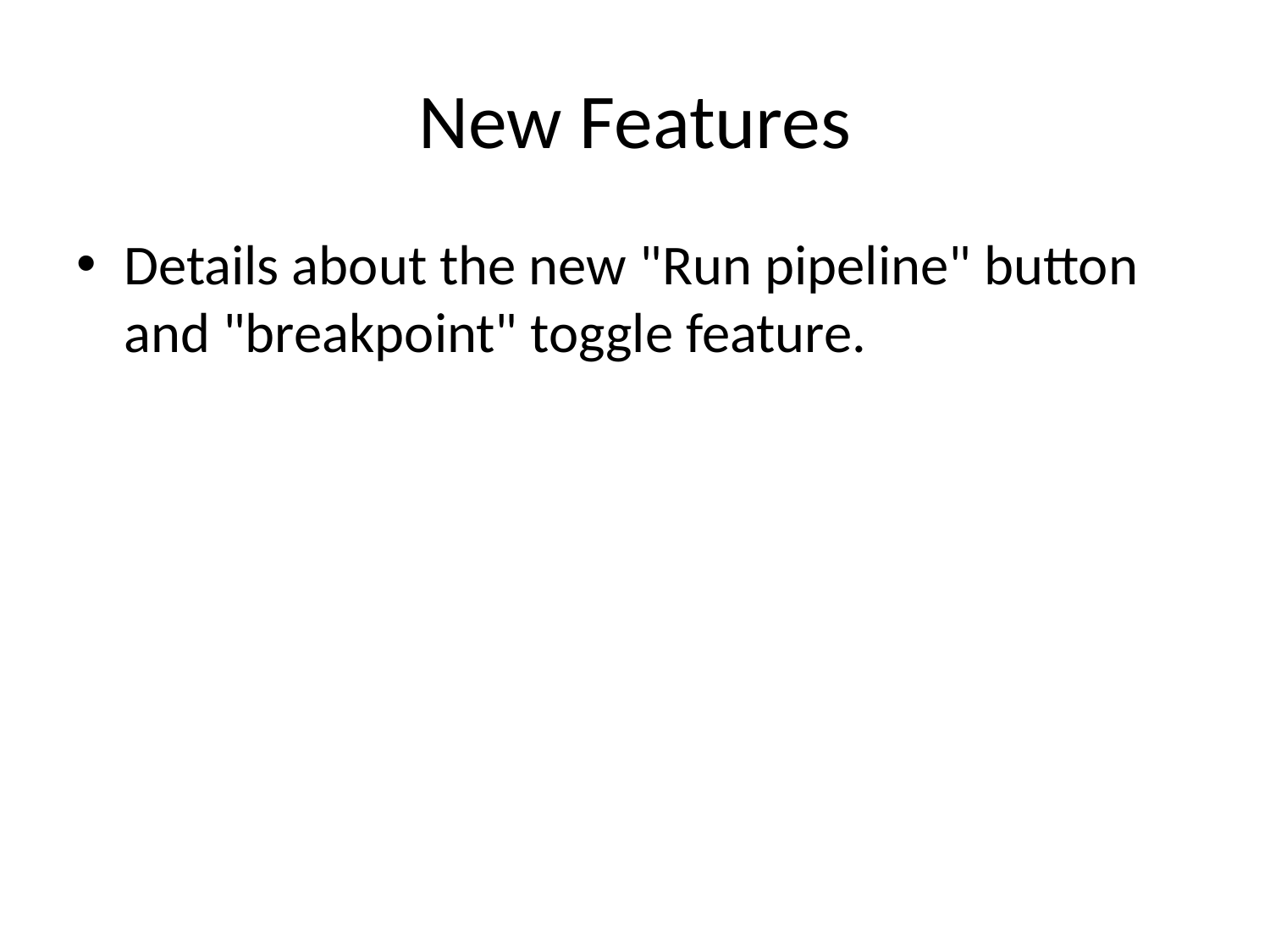

# New Features
Details about the new "Run pipeline" button and "breakpoint" toggle feature.